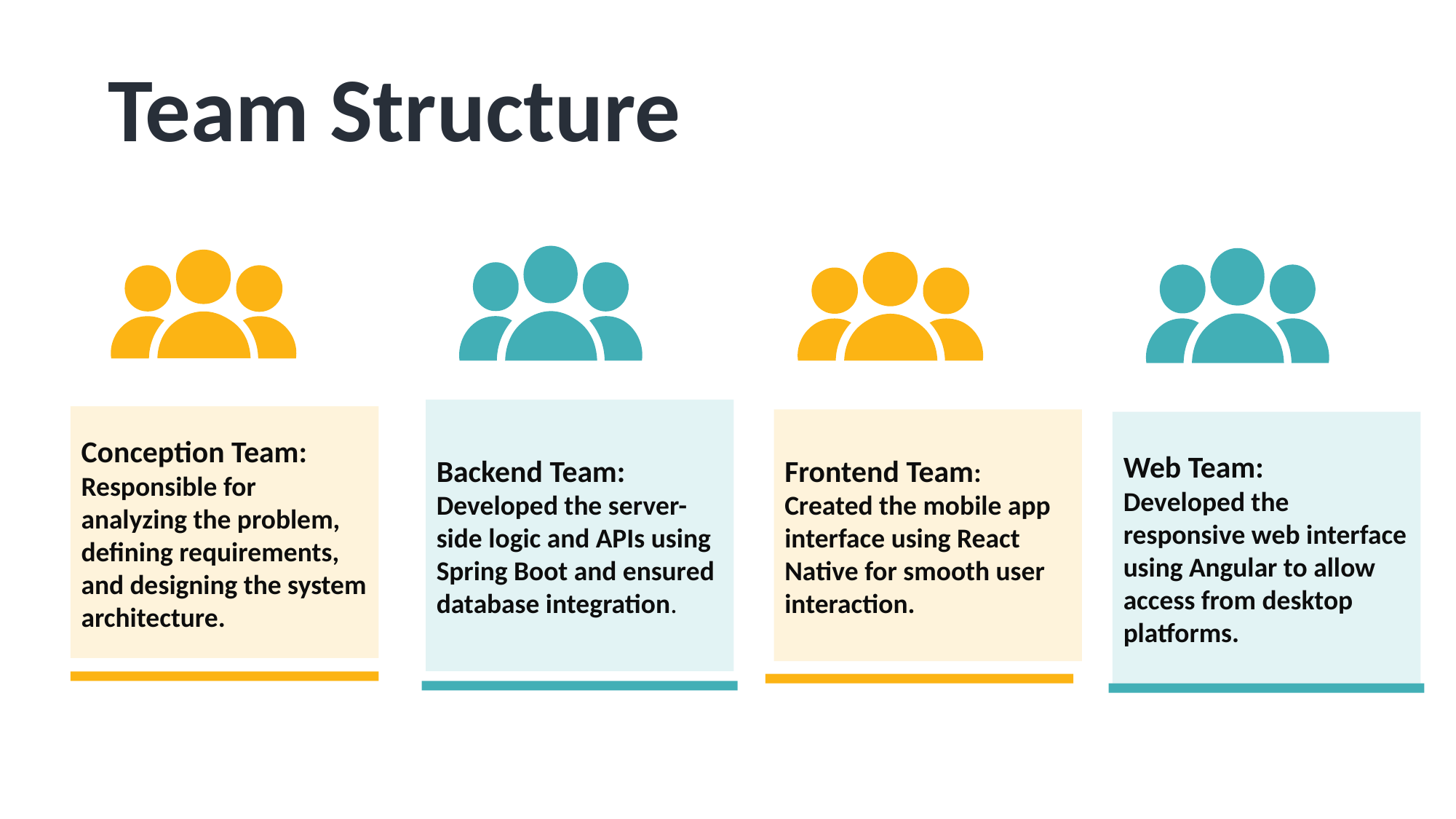

Team Structure

Backend Team:
Developed the server-side logic and APIs using Spring Boot and ensured database integration.
Conception Team:
Responsible for analyzing the problem, defining requirements, and designing the system architecture.
Frontend Team:
Created the mobile app interface using React Native for smooth user interaction.
Web Team:
Developed the responsive web interface using Angular to allow access from desktop platforms.